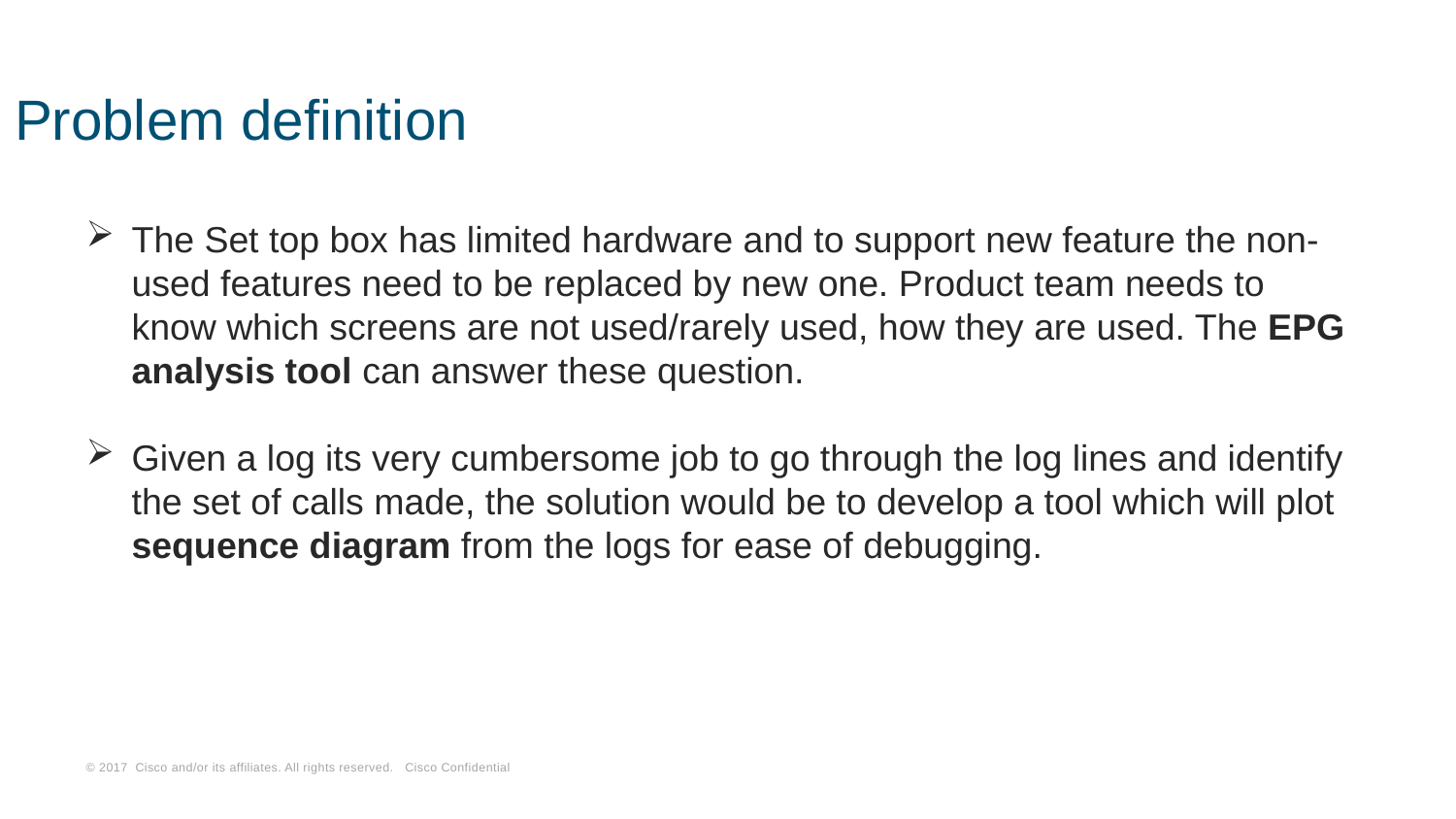

Problem definition
The Set top box has limited hardware and to support new feature the non-used features need to be replaced by new one. Product team needs to know which screens are not used/rarely used, how they are used. The EPG analysis tool can answer these question.

Given a log its very cumbersome job to go through the log lines and identify the set of calls made, the solution would be to develop a tool which will plot sequence diagram from the logs for ease of debugging.